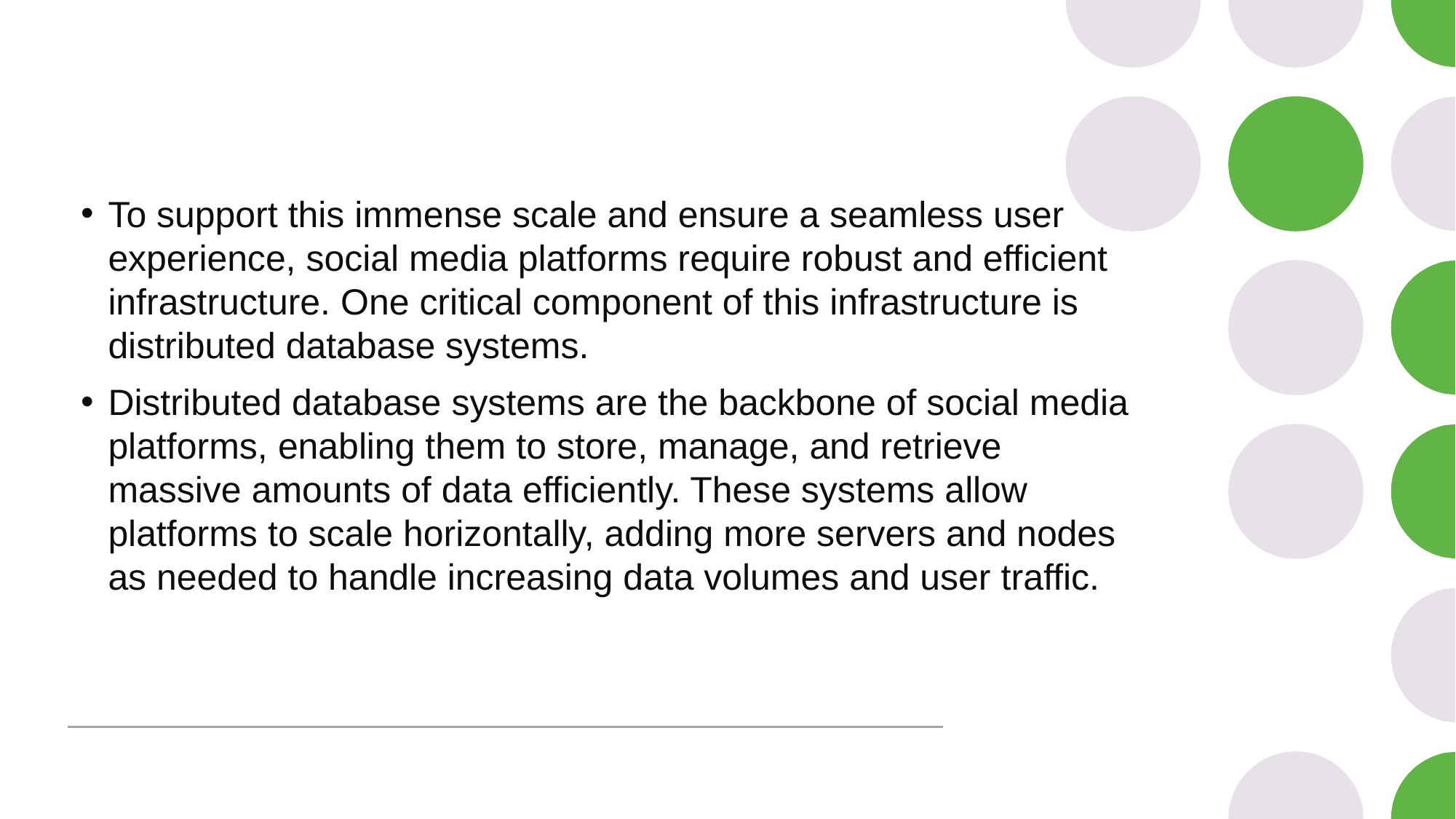

To support this immense scale and ensure a seamless user experience, social media platforms require robust and efficient infrastructure. One critical component of this infrastructure is distributed database systems.
Distributed database systems are the backbone of social media platforms, enabling them to store, manage, and retrieve massive amounts of data efficiently. These systems allow platforms to scale horizontally, adding more servers and nodes as needed to handle increasing data volumes and user traffic.